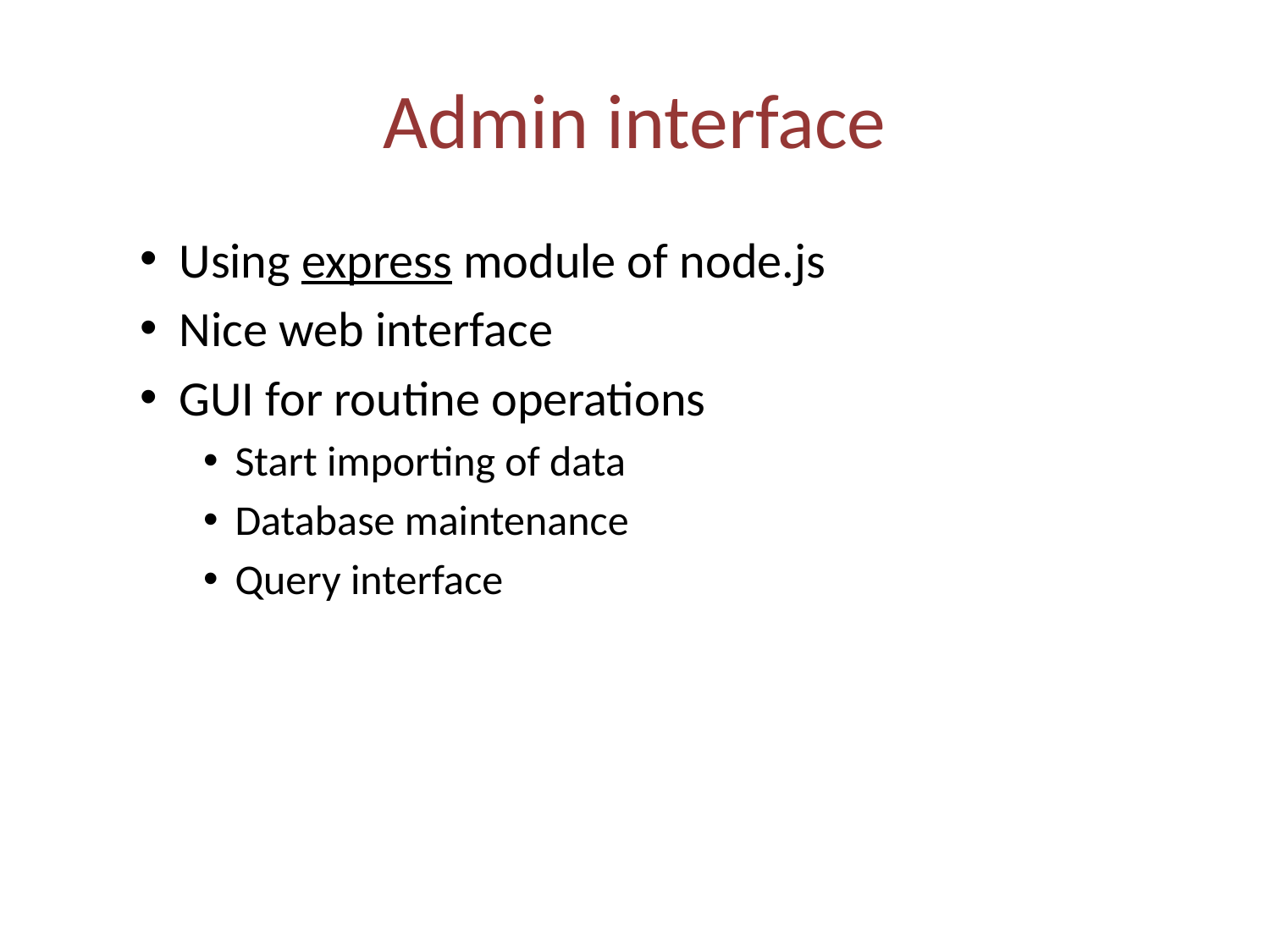

# Admin interface
Using express module of node.js
Nice web interface
GUI for routine operations
Start importing of data
Database maintenance
Query interface